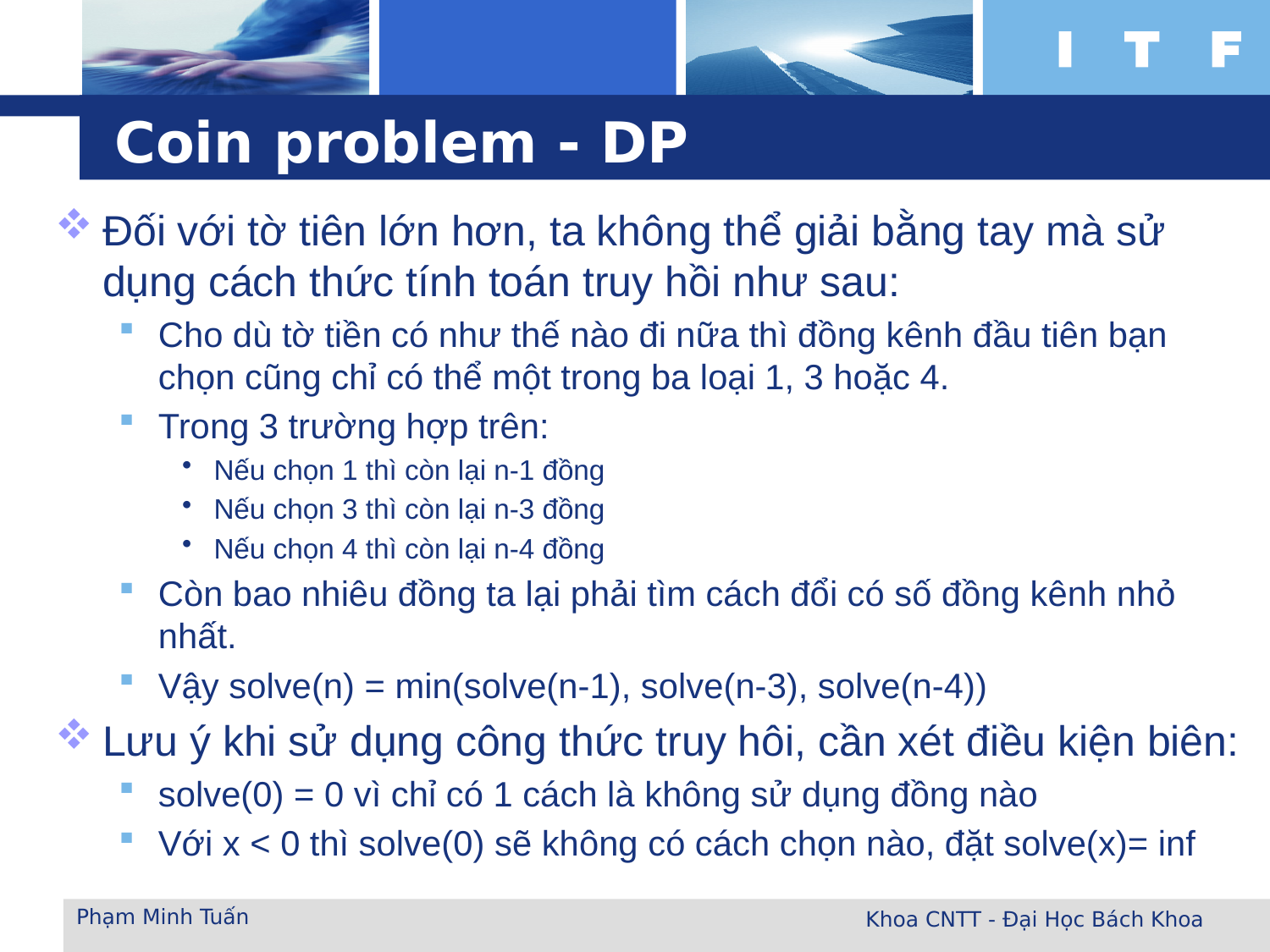

# Coin problem - DP
Đối với tờ tiên lớn hơn, ta không thể giải bằng tay mà sử dụng cách thức tính toán truy hồi như sau:
Cho dù tờ tiền có như thế nào đi nữa thì đồng kênh đầu tiên bạn chọn cũng chỉ có thể một trong ba loại 1, 3 hoặc 4.
Trong 3 trường hợp trên:
Nếu chọn 1 thì còn lại n-1 đồng
Nếu chọn 3 thì còn lại n-3 đồng
Nếu chọn 4 thì còn lại n-4 đồng
Còn bao nhiêu đồng ta lại phải tìm cách đổi có số đồng kênh nhỏ nhất.
Vậy solve(n) = min(solve(n-1), solve(n-3), solve(n-4))
Lưu ý khi sử dụng công thức truy hôi, cần xét điều kiện biên:
solve(0) = 0 vì chỉ có 1 cách là không sử dụng đồng nào
Với x < 0 thì solve(0) sẽ không có cách chọn nào, đặt solve(x)= inf

Phạm Minh Tuấn
Khoa CNTT - Đại Học Bách Khoa